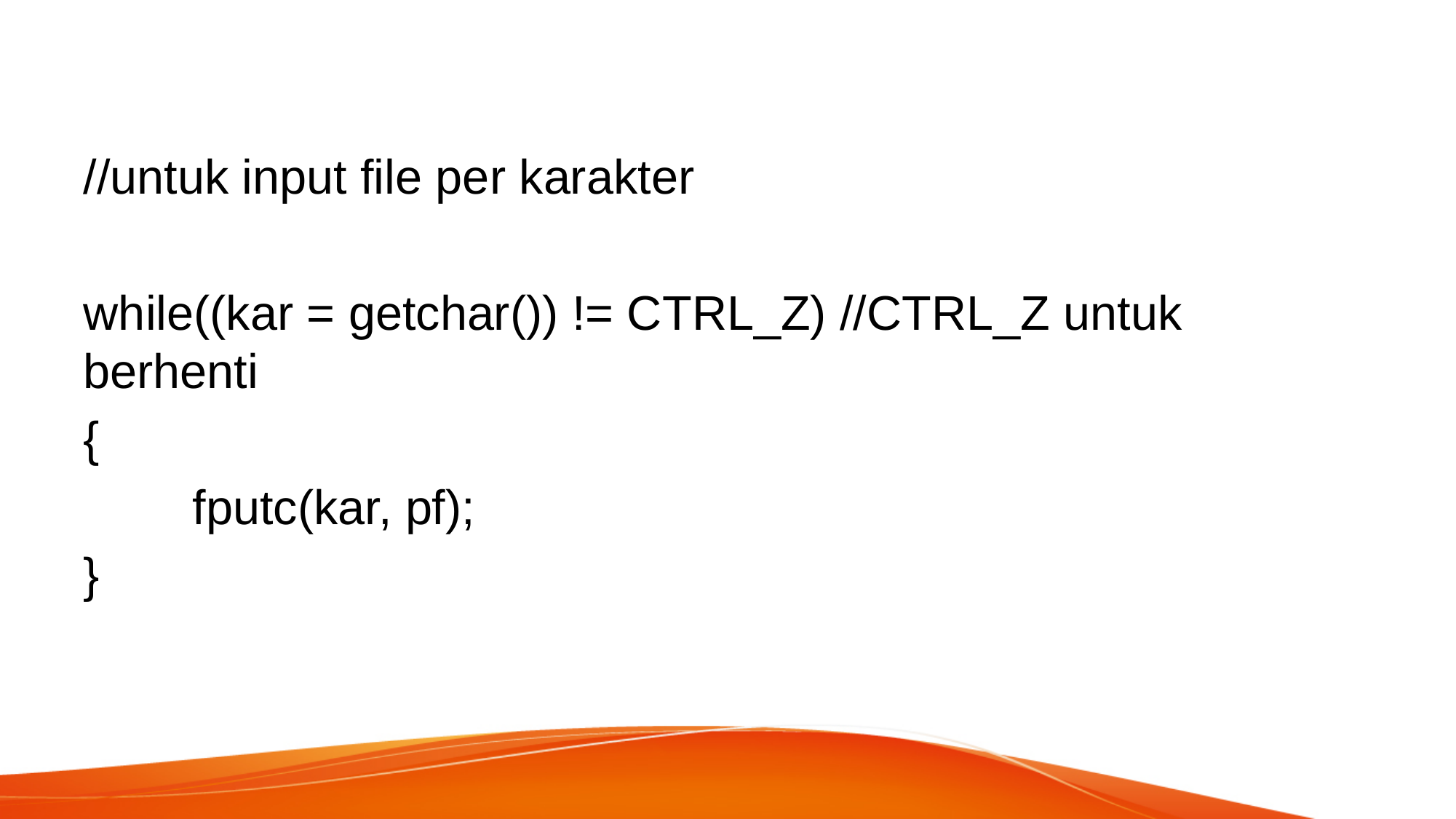

#
//untuk input file per karakter

while((kar = getchar()) != CTRL_Z) //CTRL_Z untuk berhenti
{
	fputc(kar, pf);
}